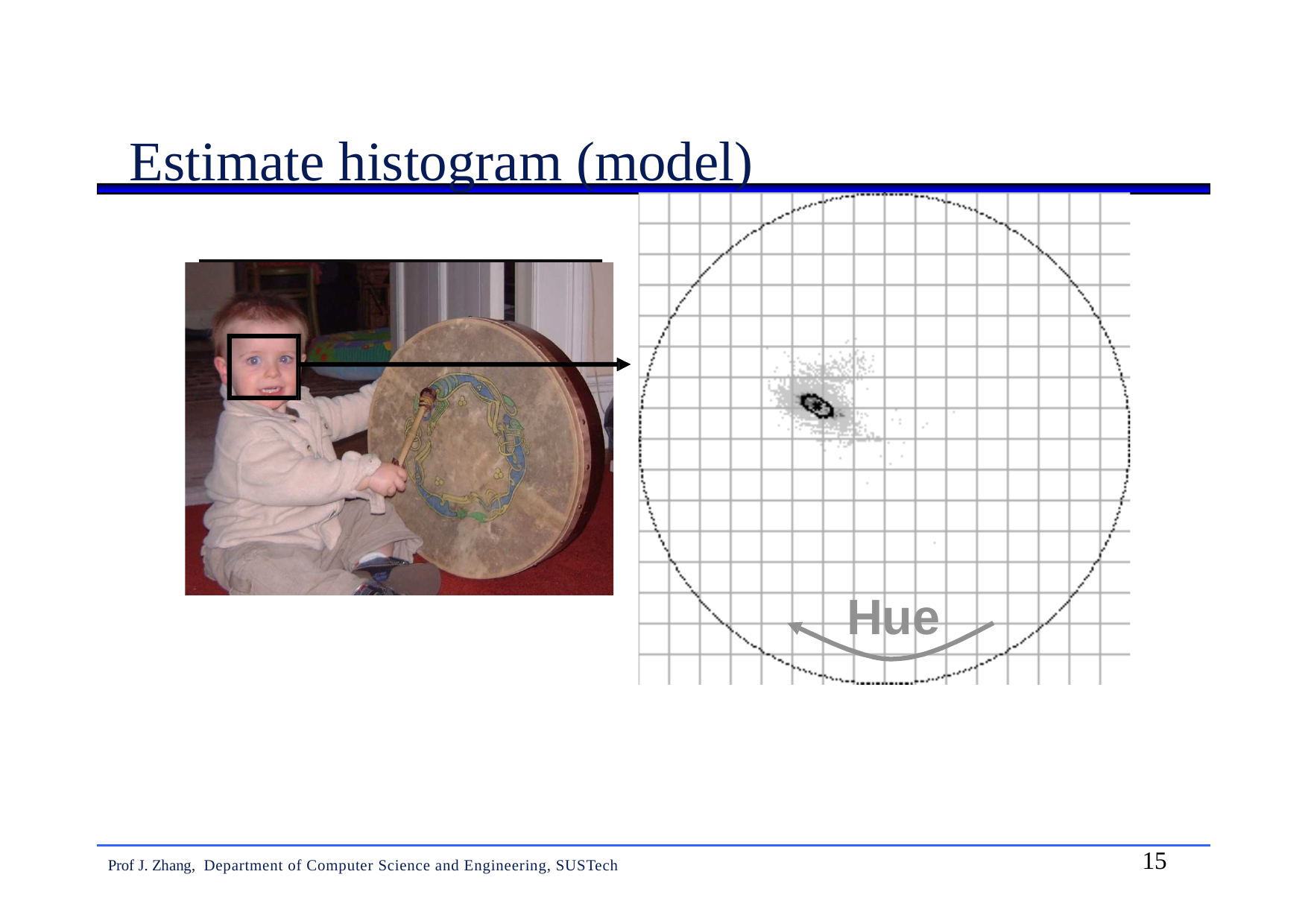

Estimate histogram (model)

Hue

15
Prof J. Zhang,  Department of Computer Science and Engineering, SUSTech